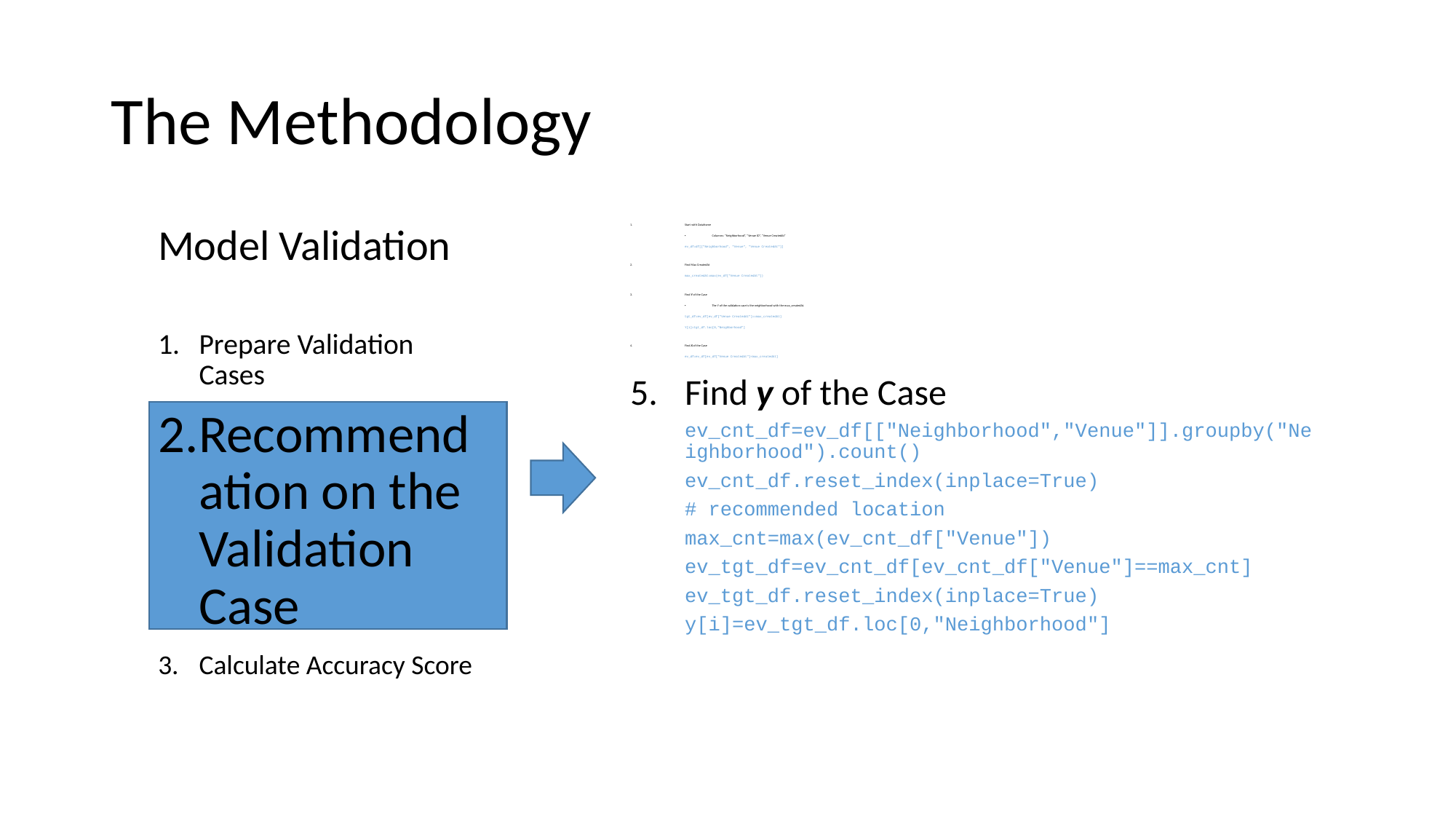

# The Methodology
Model Validation

Prepare Validation Cases
Recommendation on the Validation Case
Calculate Accuracy Score

Start with Dataframe
Columns: “Neighborhood”, “Venue ID”, “Venue CreatedAt”
ev_df=df[["Neighborhood", "Venue", "Venue CreatedAt"]]
Find Max CreatedAt
max_createdAt=max(ev_df["Venue CreatedAt"])
Find Y of the Case
The Y of the validation case is the neighborhood with the max_createdAt.
tgt_df=ev_df[ev_df["Venue CreatedAt"]==max_createdAt]
Y[i]=tgt_df.loc[0,"Neighborhood"]
Find X of the Case
ev_df=ev_df[ev_df["Venue CreatedAt"]<max_createdAt]
Find y of the Case
ev_cnt_df=ev_df[["Neighborhood","Venue"]].groupby("Neighborhood").count()
ev_cnt_df.reset_index(inplace=True)
# recommended location
max_cnt=max(ev_cnt_df["Venue"])
ev_tgt_df=ev_cnt_df[ev_cnt_df["Venue"]==max_cnt]
ev_tgt_df.reset_index(inplace=True)
y[i]=ev_tgt_df.loc[0,"Neighborhood"]